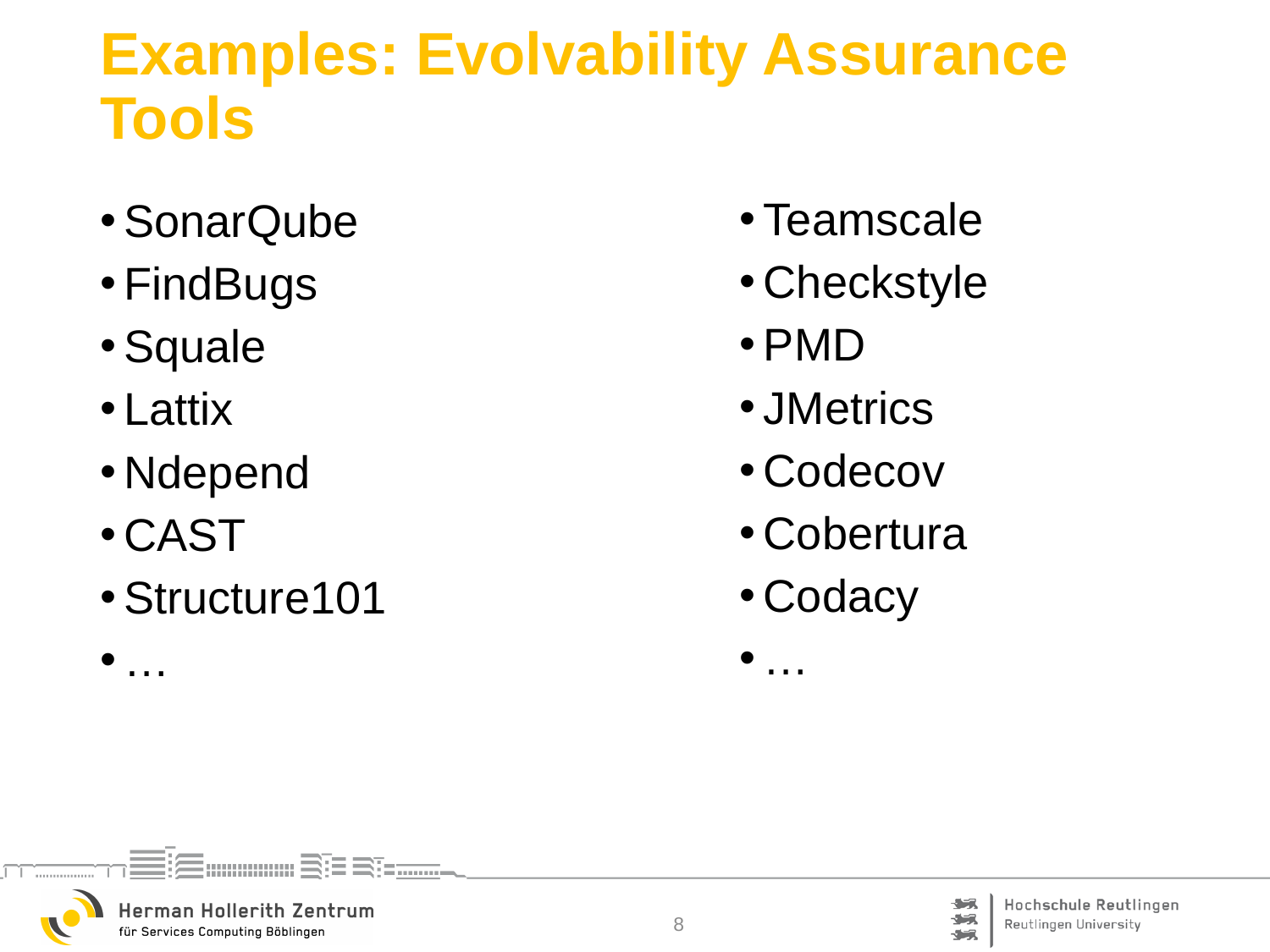

# Examples: Evolvability Assurance Tools
Teamscale
Checkstyle
PMD
JMetrics
Codecov
Cobertura
Codacy
…

SonarQube
FindBugs
Squale
Lattix
Ndepend
CAST
Structure101
…

8